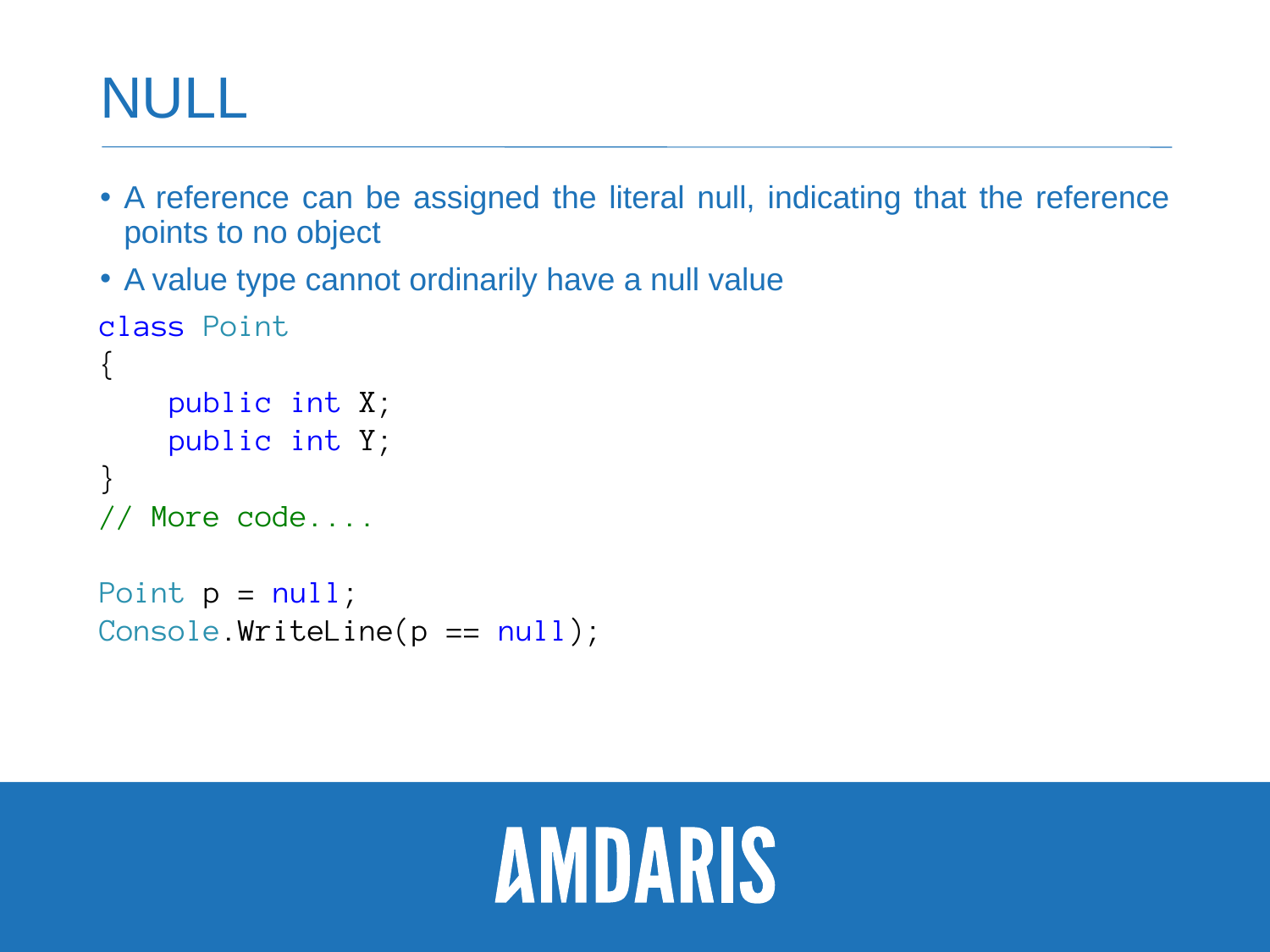

# Null
A reference can be assigned the literal null, indicating that the reference points to no object
A value type cannot ordinarily have a null value

class Point
{
    public int X;
    public int Y;
}
// More code....

Point p = null;
Console.WriteLine(p == null);